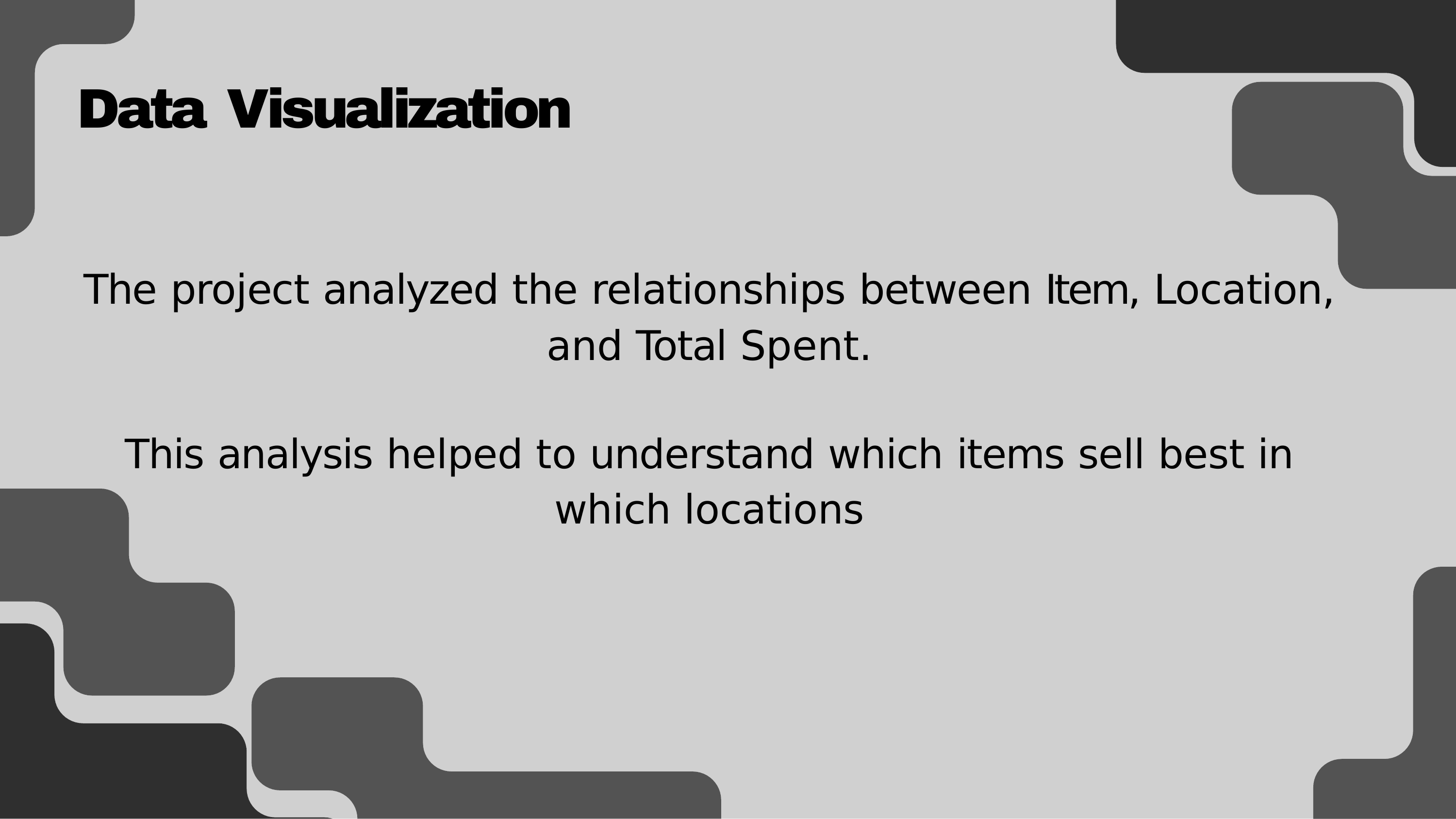

# Data Visualization
The project analyzed the relationships between Item, Location, and Total Spent.

This analysis helped to understand which items sell best in which locations